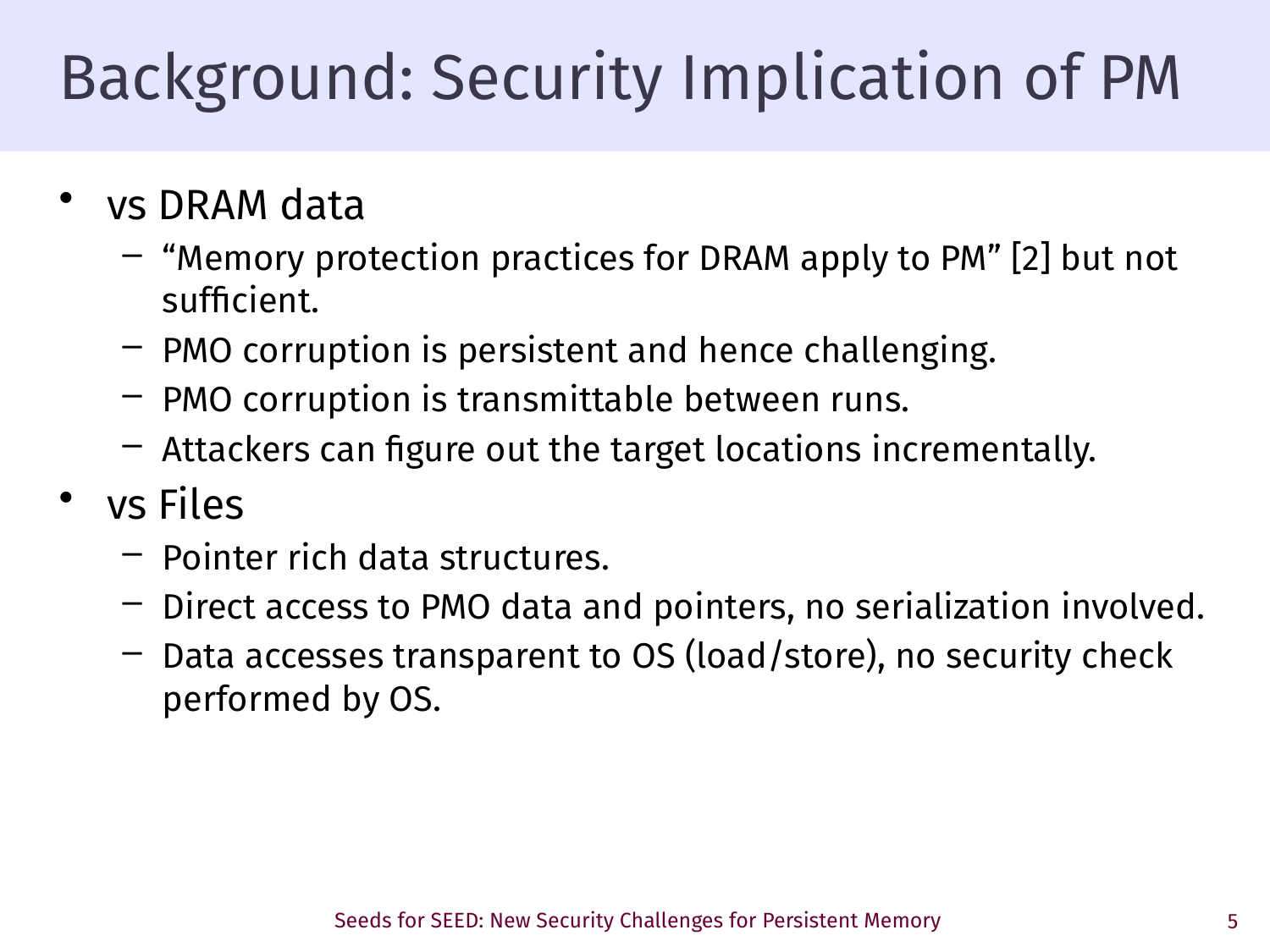

# Background: Security Implication of PM
vs DRAM data
“Memory protection practices for DRAM apply to PM” [2] but not sufficient.
PMO corruption is persistent and hence challenging.
PMO corruption is transmittable between runs.
Attackers can figure out the target locations incrementally.
vs Files
Pointer rich data structures.
Direct access to PMO data and pointers, no serialization involved.
Data accesses transparent to OS (load/store), no security check performed by OS.
Seeds for SEED: New Security Challenges for Persistent Memory